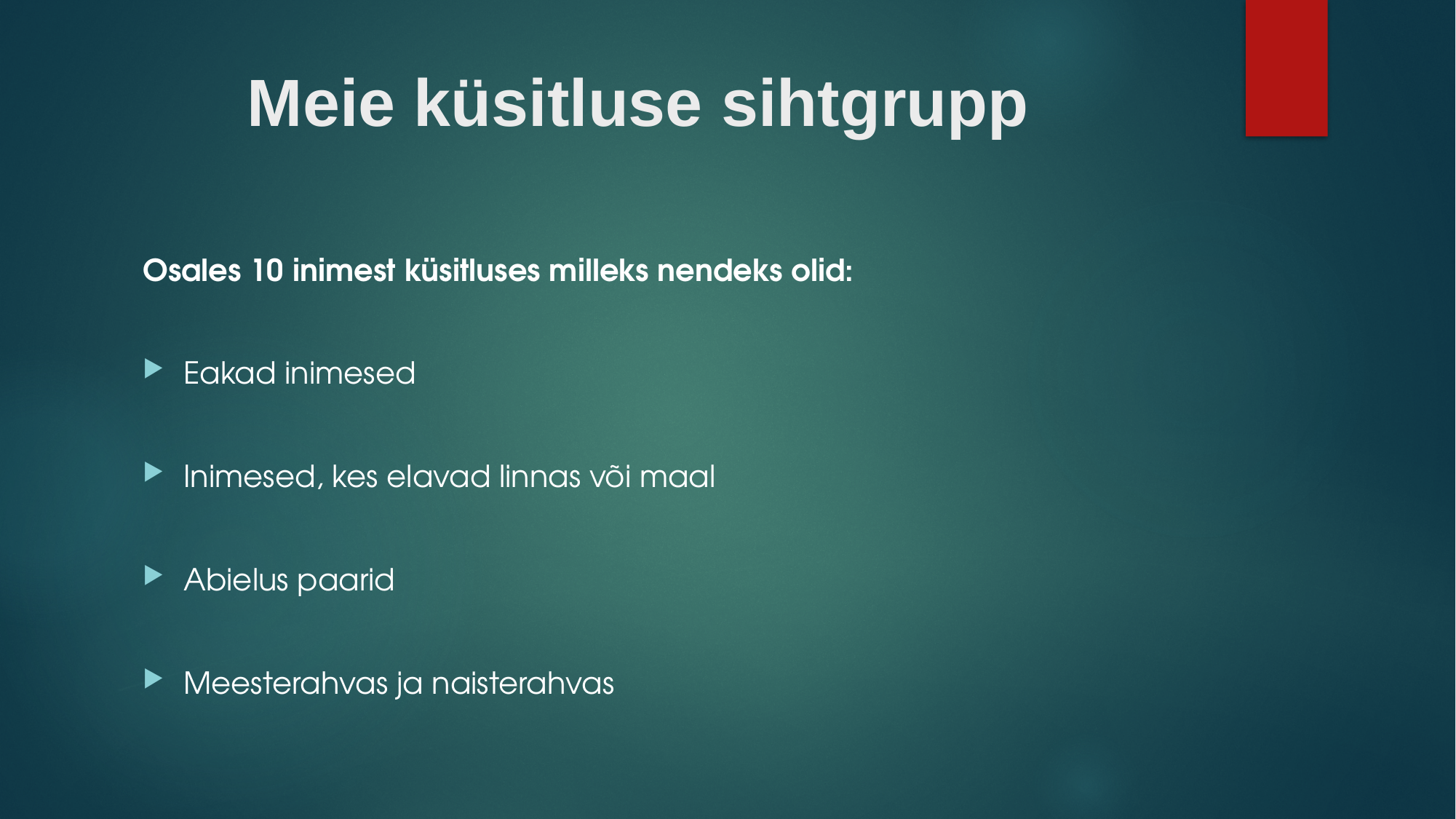

# Meie küsitluse sihtgrupp
Osales 10 inimest küsitluses milleks nendeks olid:

Eakad inimesed

Inimesed, kes elavad linnas või maal

Abielus paarid

Meesterahvas ja naisterahvas